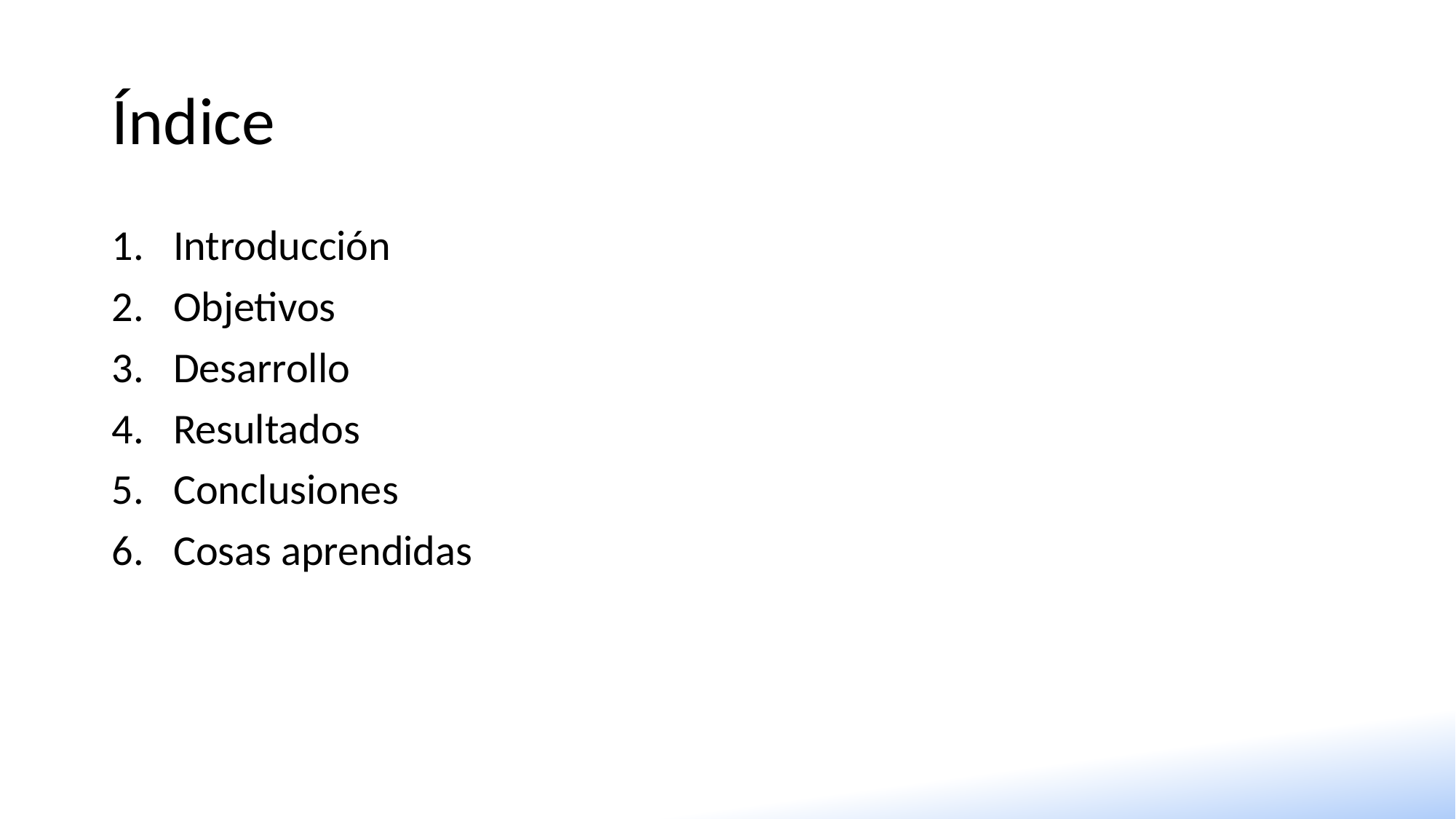

# Índice
Introducción
Objetivos
Desarrollo
Resultados
Conclusiones
Cosas aprendidas